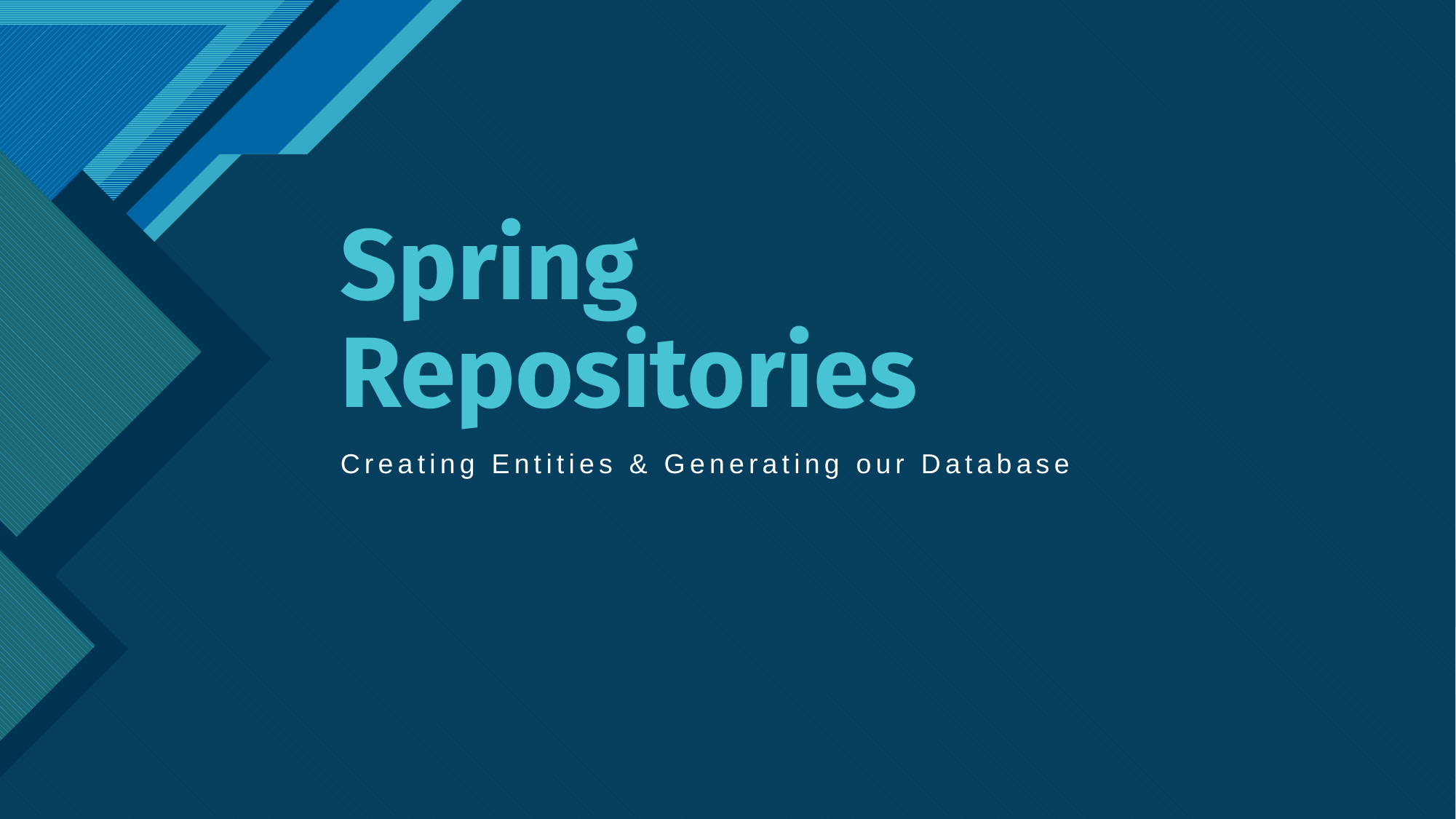

# Spring Repositories
Creating Entities & Generating our Database